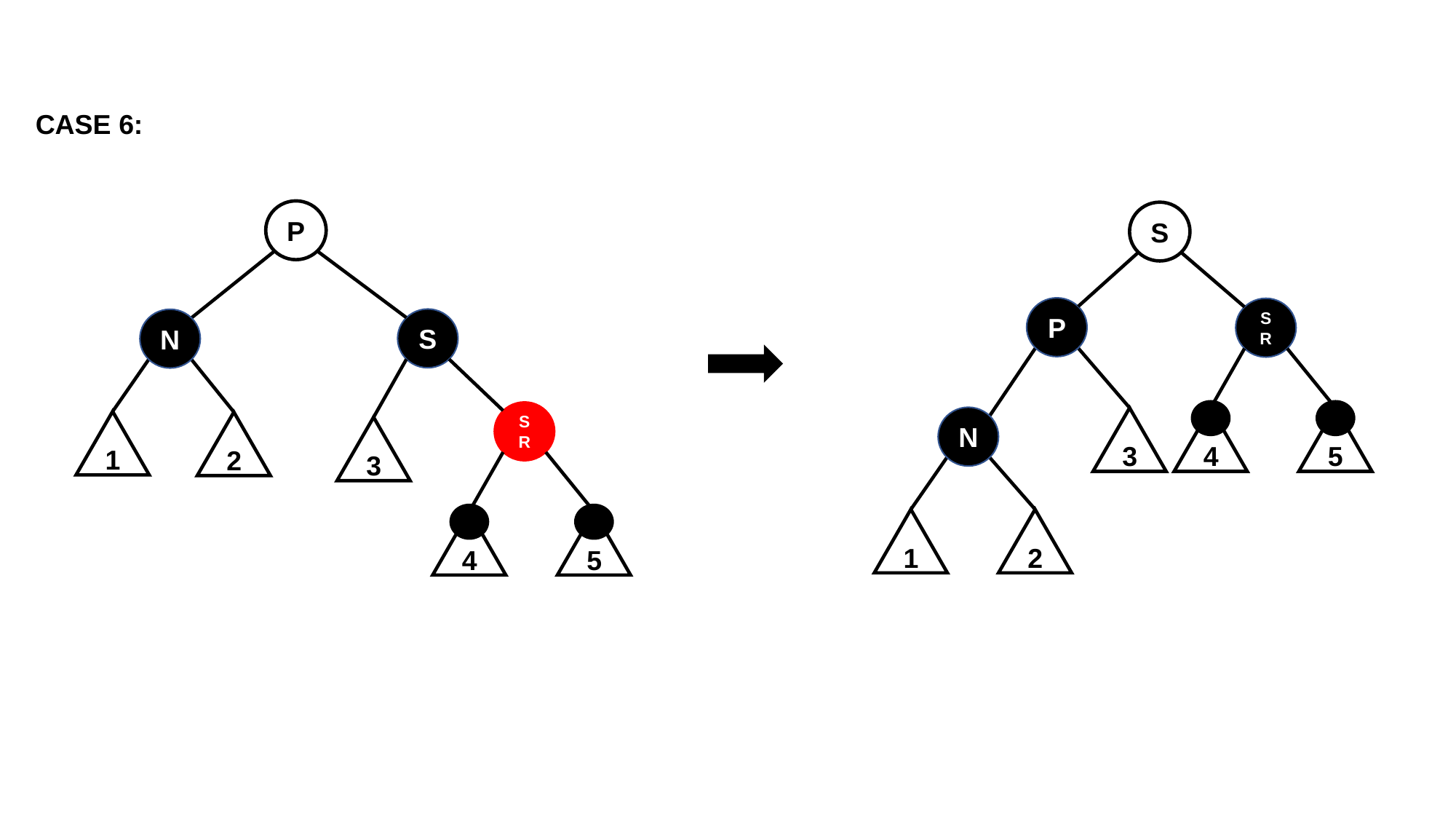

CASE 6:
P
S
P
SR
S
N

G
G
SR
N
3
4
5
1
2
3
G
G
1
2
4
5